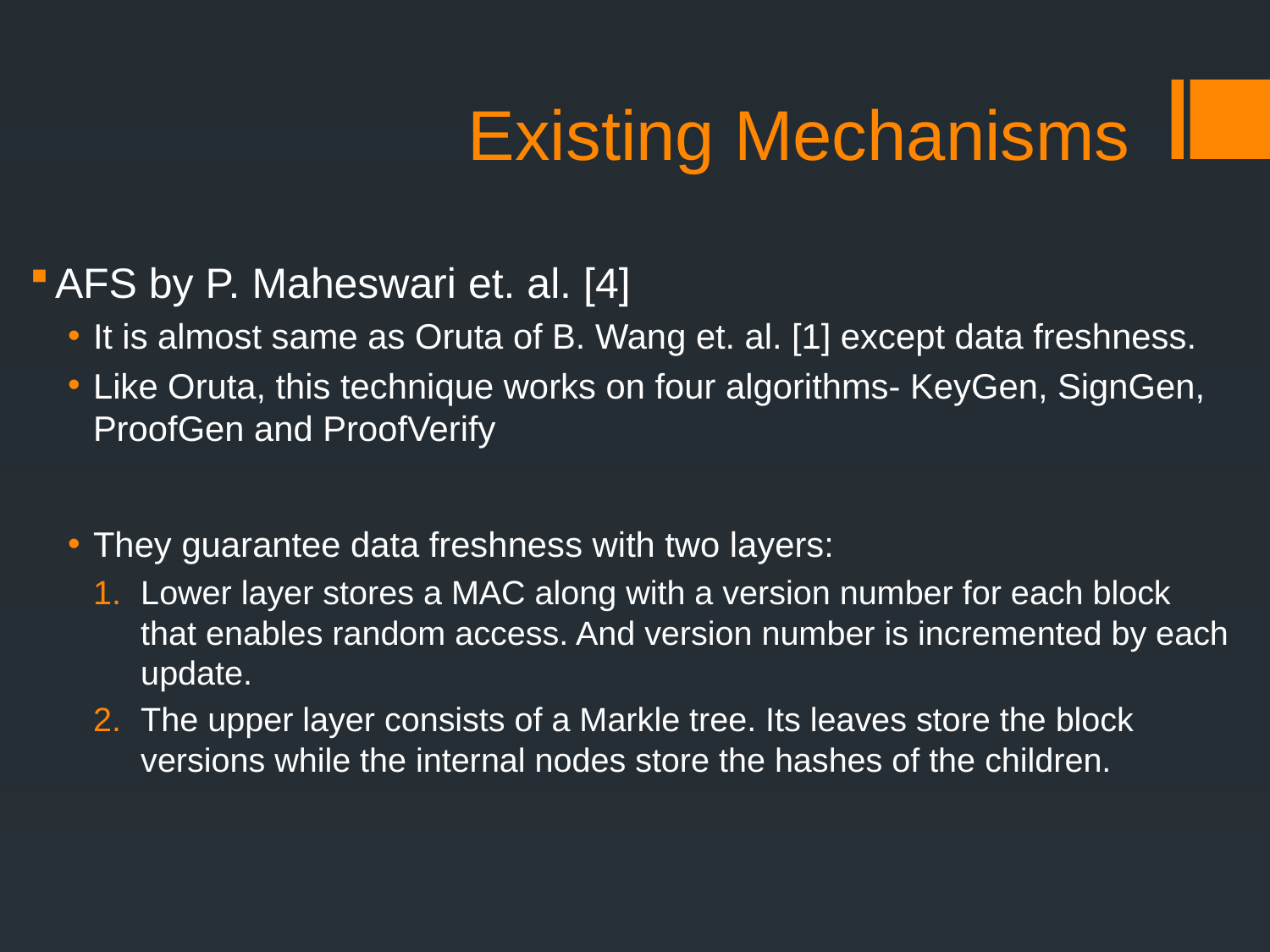

# Existing Mechanisms

AFS by P. Maheswari et. al. [4]
It is almost same as Oruta of B. Wang et. al. [1] except data freshness.
Like Oruta, this technique works on four algorithms- KeyGen, SignGen, ProofGen and ProofVerify

They guarantee data freshness with two layers:
Lower layer stores a MAC along with a version number for each block that enables random access. And version number is incremented by each update.
The upper layer consists of a Markle tree. Its leaves store the block versions while the internal nodes store the hashes of the children.